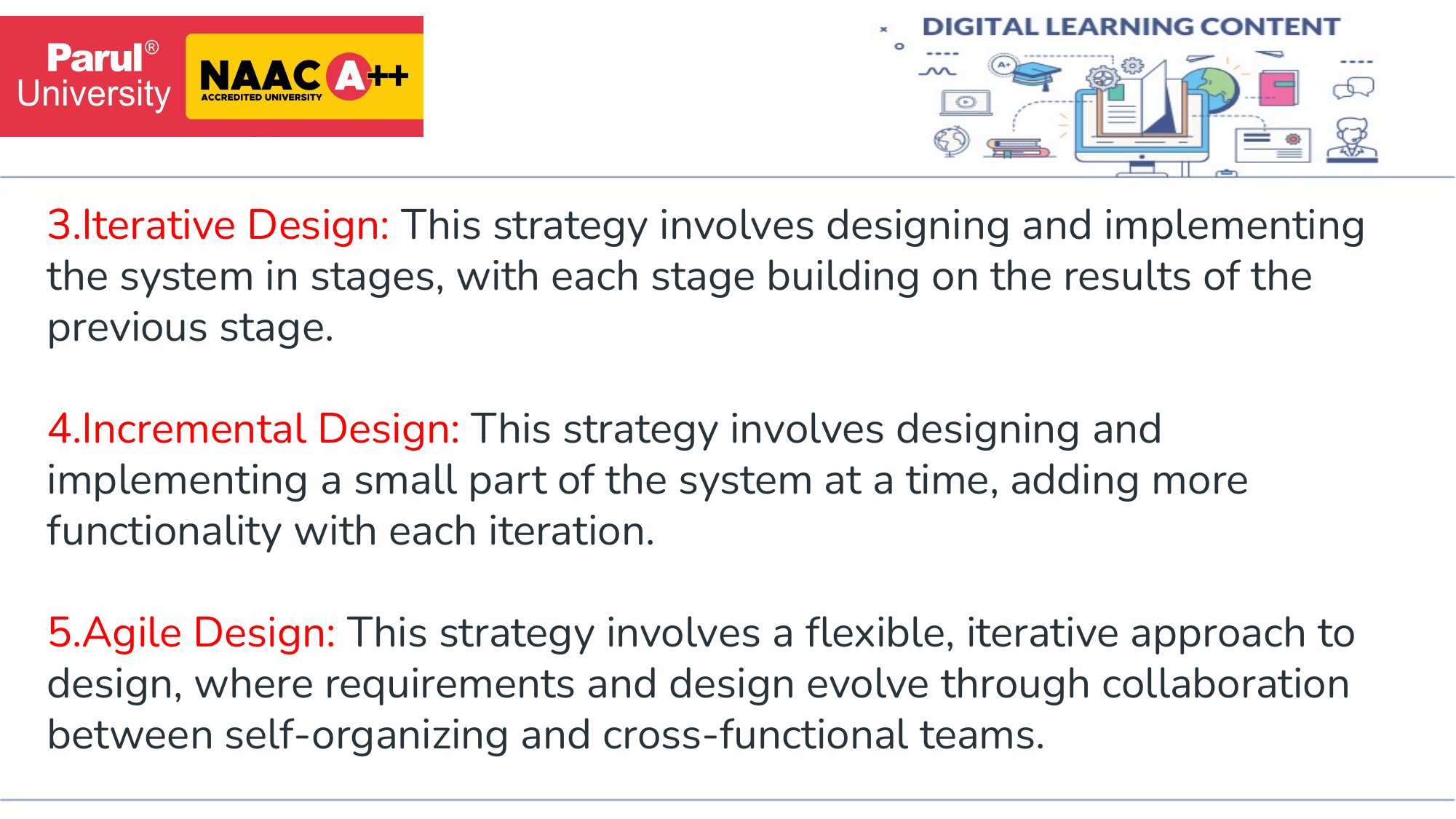

Iterative Design: This strategy involves designing and implementing the system in stages, with each stage building on the results of the previous stage.

Incremental Design: This strategy involves designing and implementing a small part of the system at a time, adding more functionality with each iteration.

Agile Design: This strategy involves a flexible, iterative approach to design, where requirements and design evolve through collaboration between self-organizing and cross-functional teams.